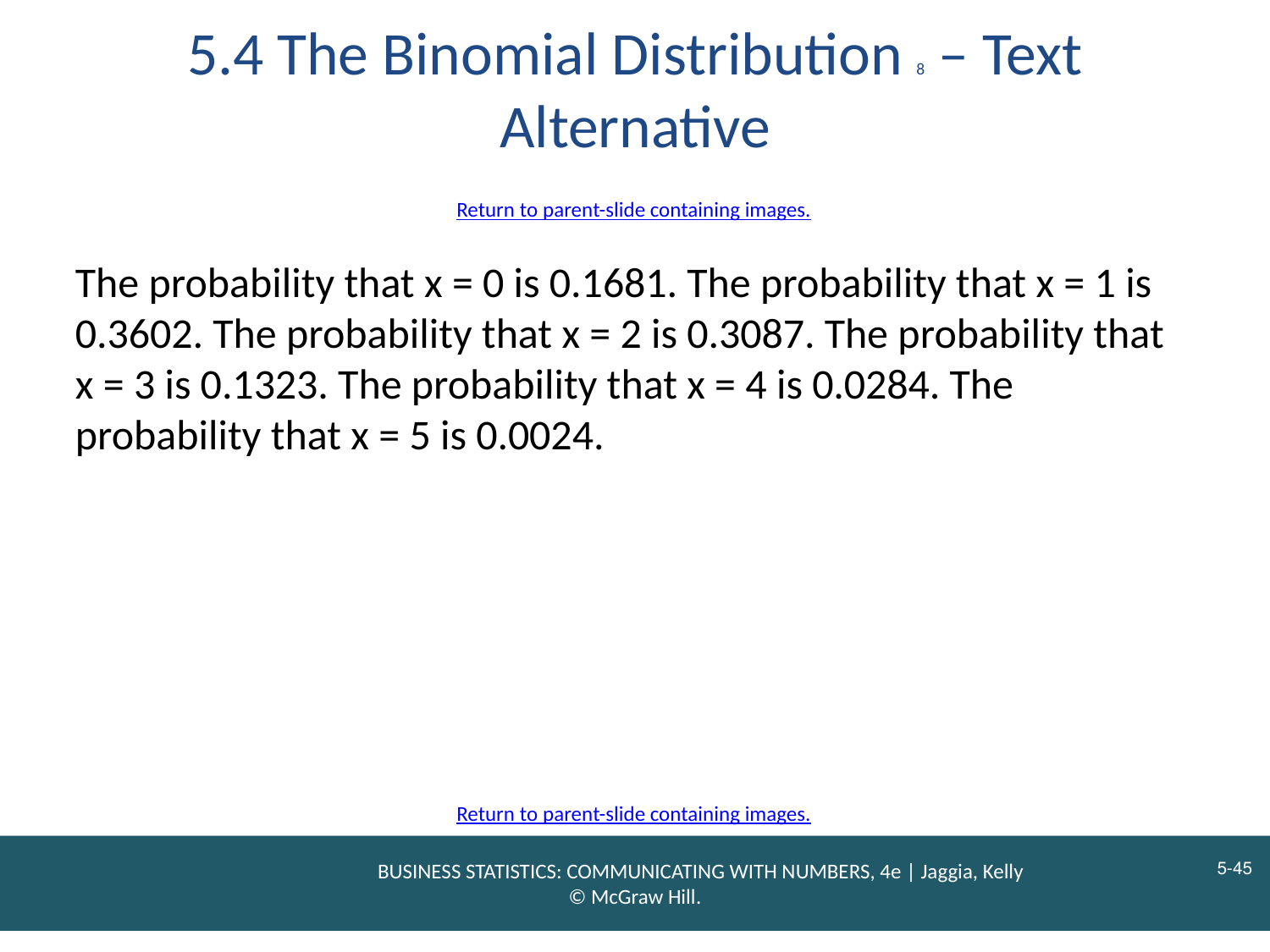

# 5.4 The Binomial Distribution 8 – Text Alternative
Return to parent-slide containing images.
The probability that x = 0 is 0.1681. The probability that x = 1 is 0.3602. The probability that x = 2 is 0.3087. The probability that x = 3 is 0.1323. The probability that x = 4 is 0.0284. The probability that x = 5 is 0.0024.
Return to parent-slide containing images.